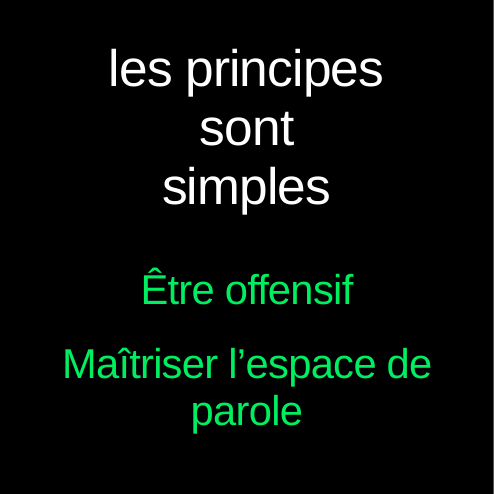

les principes
sont
simples
Être offensif
Maîtriser l’espace de parole